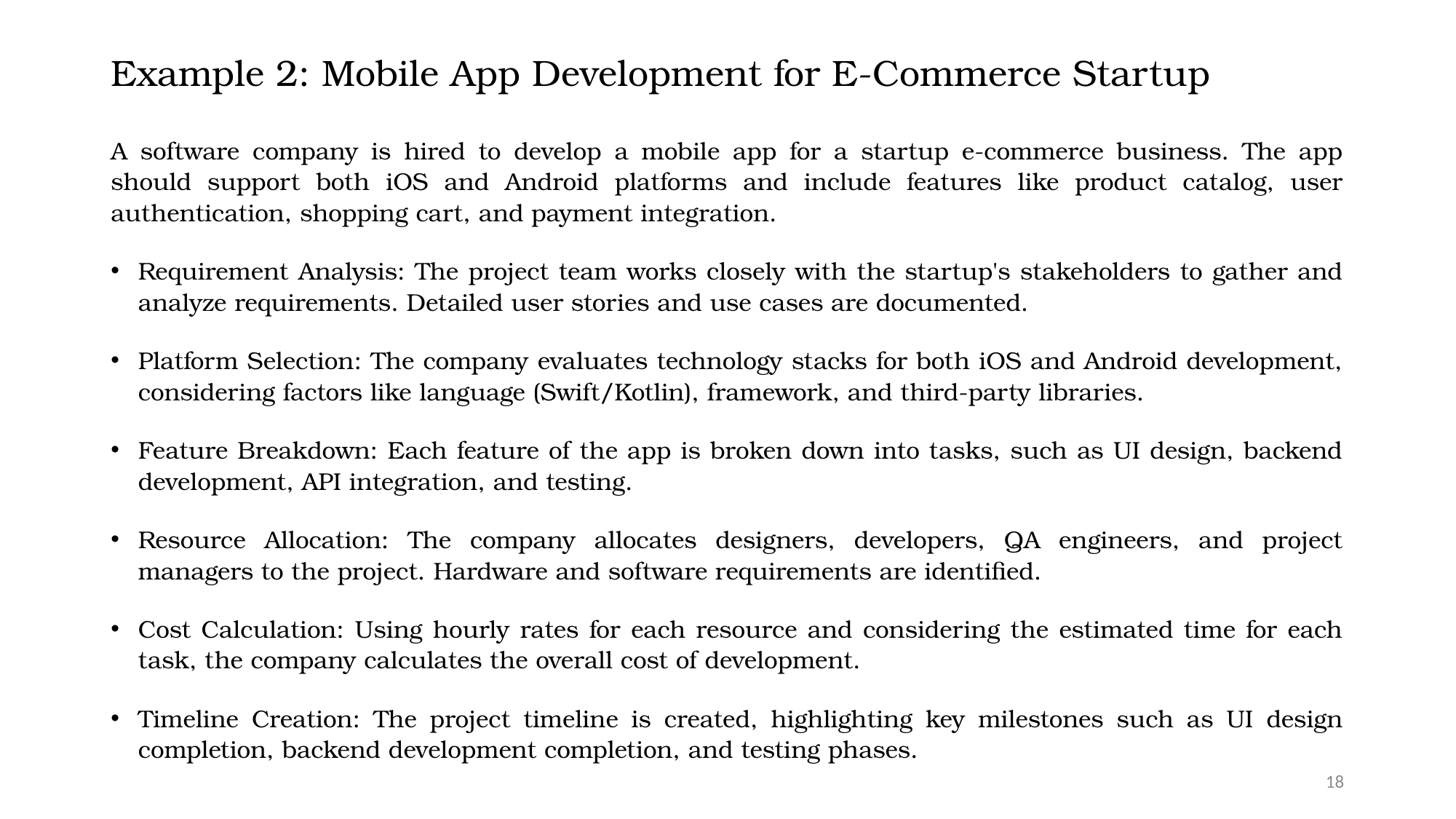

# Example 2: Mobile App Development for E-Commerce Startup
A software company is hired to develop a mobile app for a startup e-commerce business. The app should support both iOS and Android platforms and include features like product catalog, user authentication, shopping cart, and payment integration.
Requirement Analysis: The project team works closely with the startup's stakeholders to gather and analyze requirements. Detailed user stories and use cases are documented.
Platform Selection: The company evaluates technology stacks for both iOS and Android development, considering factors like language (Swift/Kotlin), framework, and third-party libraries.
Feature Breakdown: Each feature of the app is broken down into tasks, such as UI design, backend development, API integration, and testing.
Resource Allocation: The company allocates designers, developers, QA engineers, and project managers to the project. Hardware and software requirements are identified.
Cost Calculation: Using hourly rates for each resource and considering the estimated time for each task, the company calculates the overall cost of development.
Timeline Creation: The project timeline is created, highlighting key milestones such as UI design completion, backend development completion, and testing phases.

18